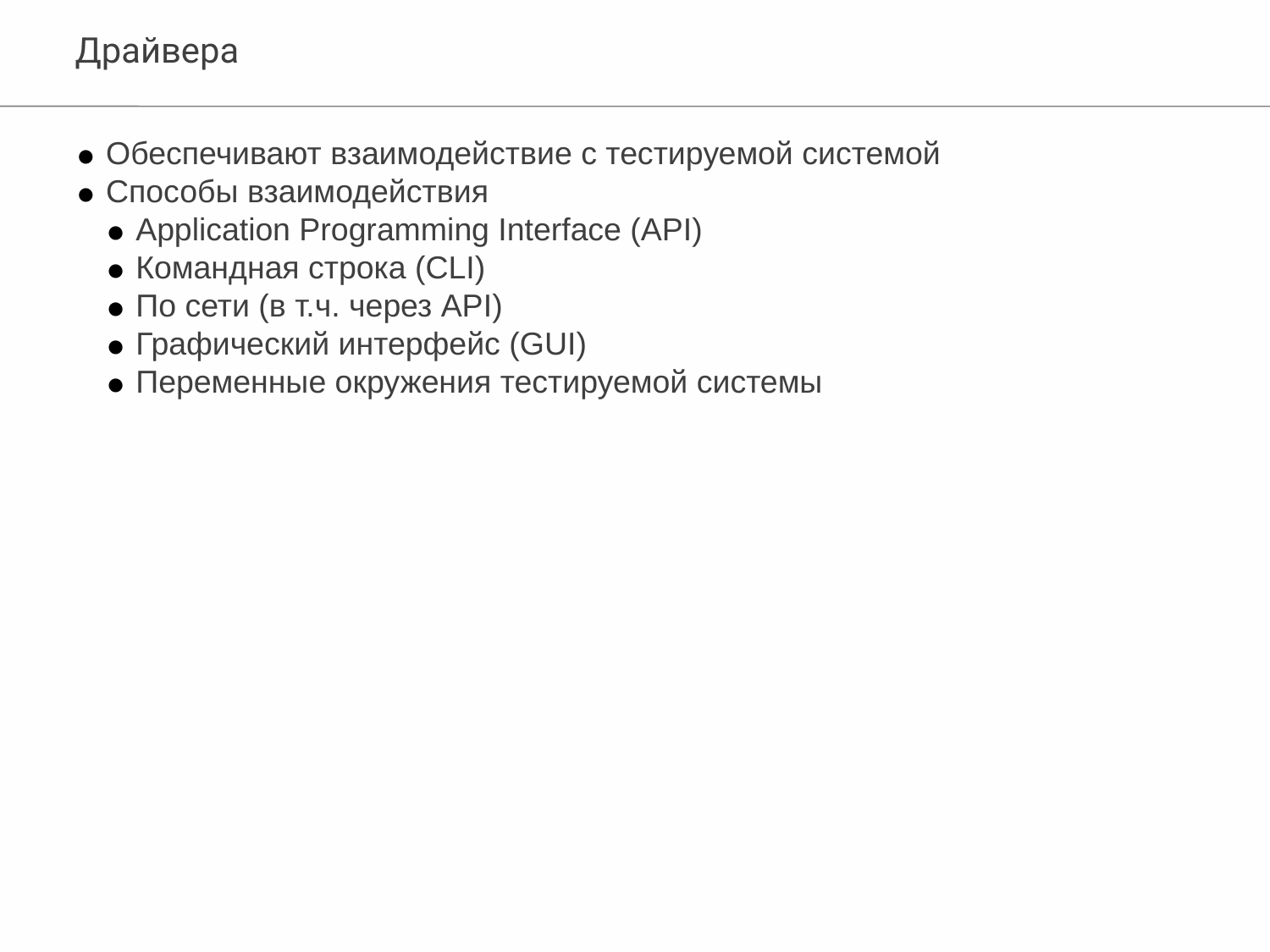

Драйвера
Обеспечивают взаимодействие с тестируемой системой
Способы взаимодействия
Application Programming Interface (API)
Командная строка (CLI)
По сети (в т.ч. через API)
Графический интерфейс (GUI)
Переменные окружения тестируемой системы